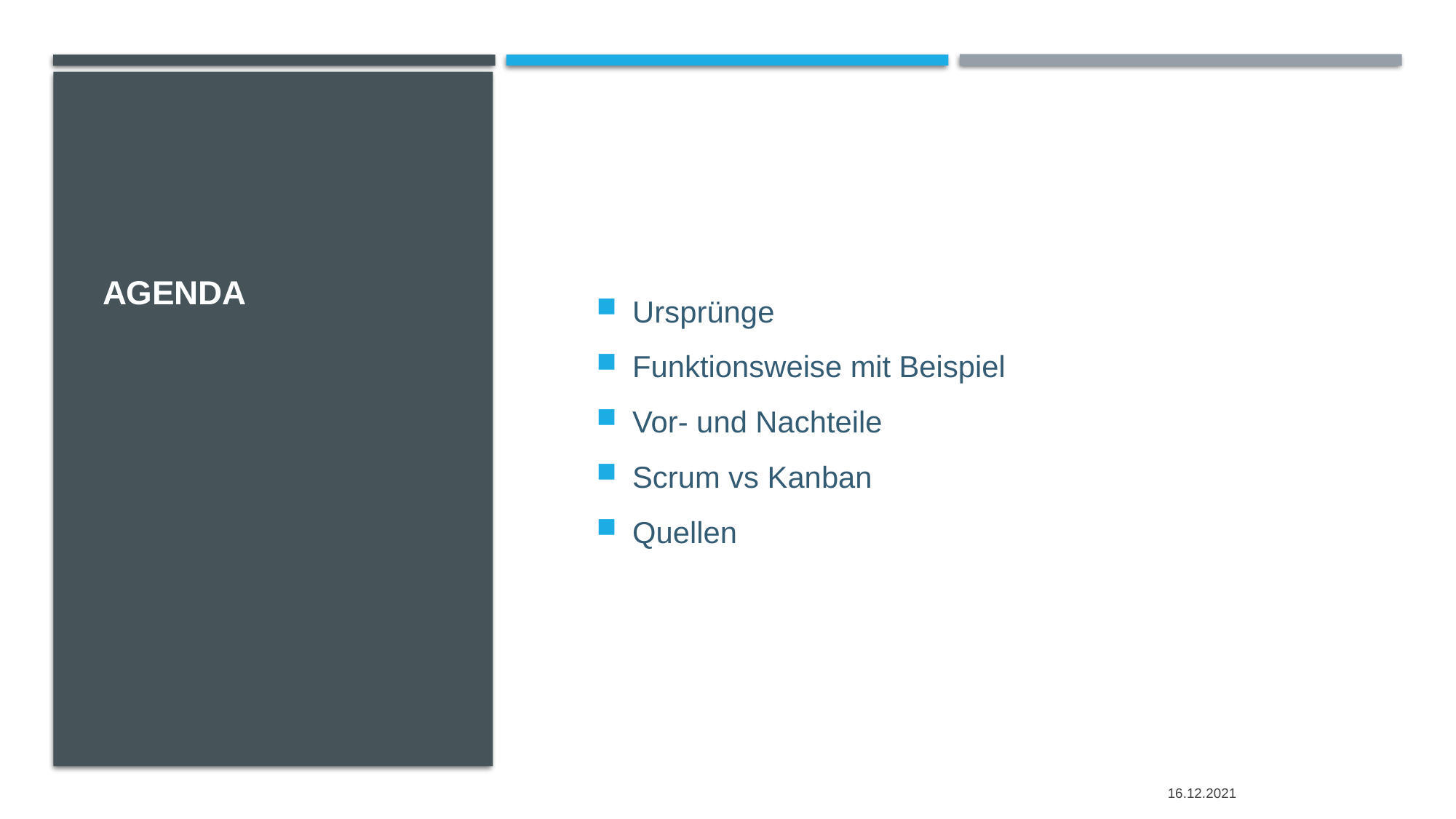

# Agenda
Ursprünge
Funktionsweise mit Beispiel
Vor- und Nachteile
Scrum vs Kanban
Quellen

16.12.2021